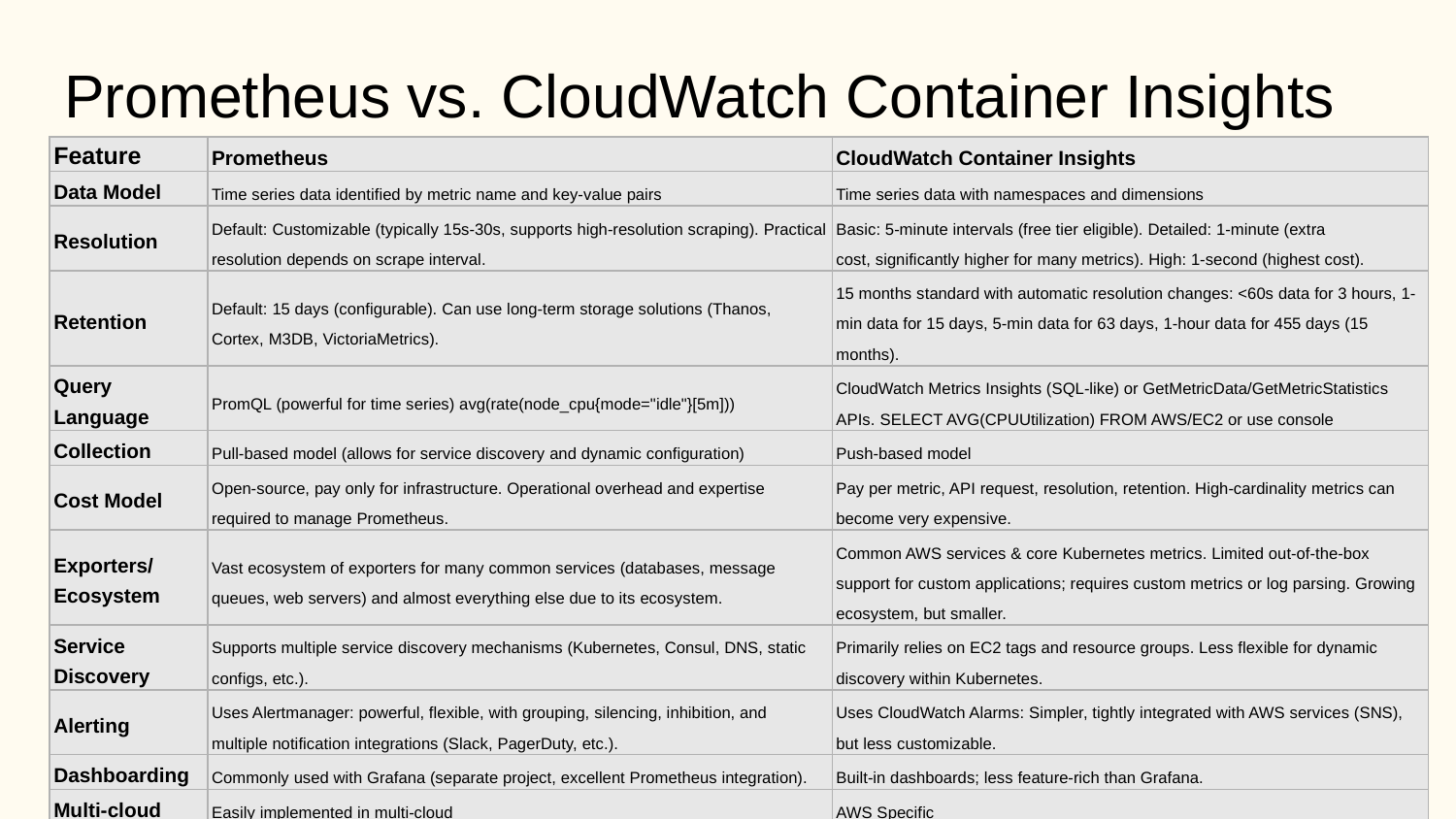

# Prometheus vs. CloudWatch Container Insights
| Feature | Prometheus | CloudWatch Container Insights |
| --- | --- | --- |
| Data Model | Time series data identified by metric name and key-value pairs | Time series data with namespaces and dimensions |
| Resolution | Default: Customizable (typically 15s-30s, supports high-resolution scraping). Practical resolution depends on scrape interval. | Basic: 5-minute intervals (free tier eligible). Detailed: 1-minute (extra cost, significantly higher for many metrics). High: 1-second (highest cost). |
| Retention | Default: 15 days (configurable). Can use long-term storage solutions (Thanos, Cortex, M3DB, VictoriaMetrics). | 15 months standard with automatic resolution changes: <60s data for 3 hours, 1-min data for 15 days, 5-min data for 63 days, 1-hour data for 455 days (15 months). |
| Query Language | PromQL (powerful for time series) avg(rate(node\_cpu{mode="idle"}[5m])) | CloudWatch Metrics Insights (SQL-like) or GetMetricData/GetMetricStatistics APIs. SELECT AVG(CPUUtilization) FROM AWS/EC2 or use console |
| Collection | Pull-based model (allows for service discovery and dynamic configuration) | Push-based model |
| Cost Model | Open-source, pay only for infrastructure. Operational overhead and expertise required to manage Prometheus. | Pay per metric, API request, resolution, retention. High-cardinality metrics can become very expensive. |
| Exporters/Ecosystem | Vast ecosystem of exporters for many common services (databases, message queues, web servers) and almost everything else due to its ecosystem. | Common AWS services & core Kubernetes metrics. Limited out-of-the-box support for custom applications; requires custom metrics or log parsing. Growing ecosystem, but smaller. |
| Service Discovery | Supports multiple service discovery mechanisms (Kubernetes, Consul, DNS, static configs, etc.). | Primarily relies on EC2 tags and resource groups. Less flexible for dynamic discovery within Kubernetes. |
| Alerting | Uses Alertmanager: powerful, flexible, with grouping, silencing, inhibition, and multiple notification integrations (Slack, PagerDuty, etc.). | Uses CloudWatch Alarms: Simpler, tightly integrated with AWS services (SNS), but less customizable. |
| Dashboarding | Commonly used with Grafana (separate project, excellent Prometheus integration). | Built-in dashboards; less feature-rich than Grafana. |
| Multi-cloud | Easily implemented in multi-cloud | AWS Specific |